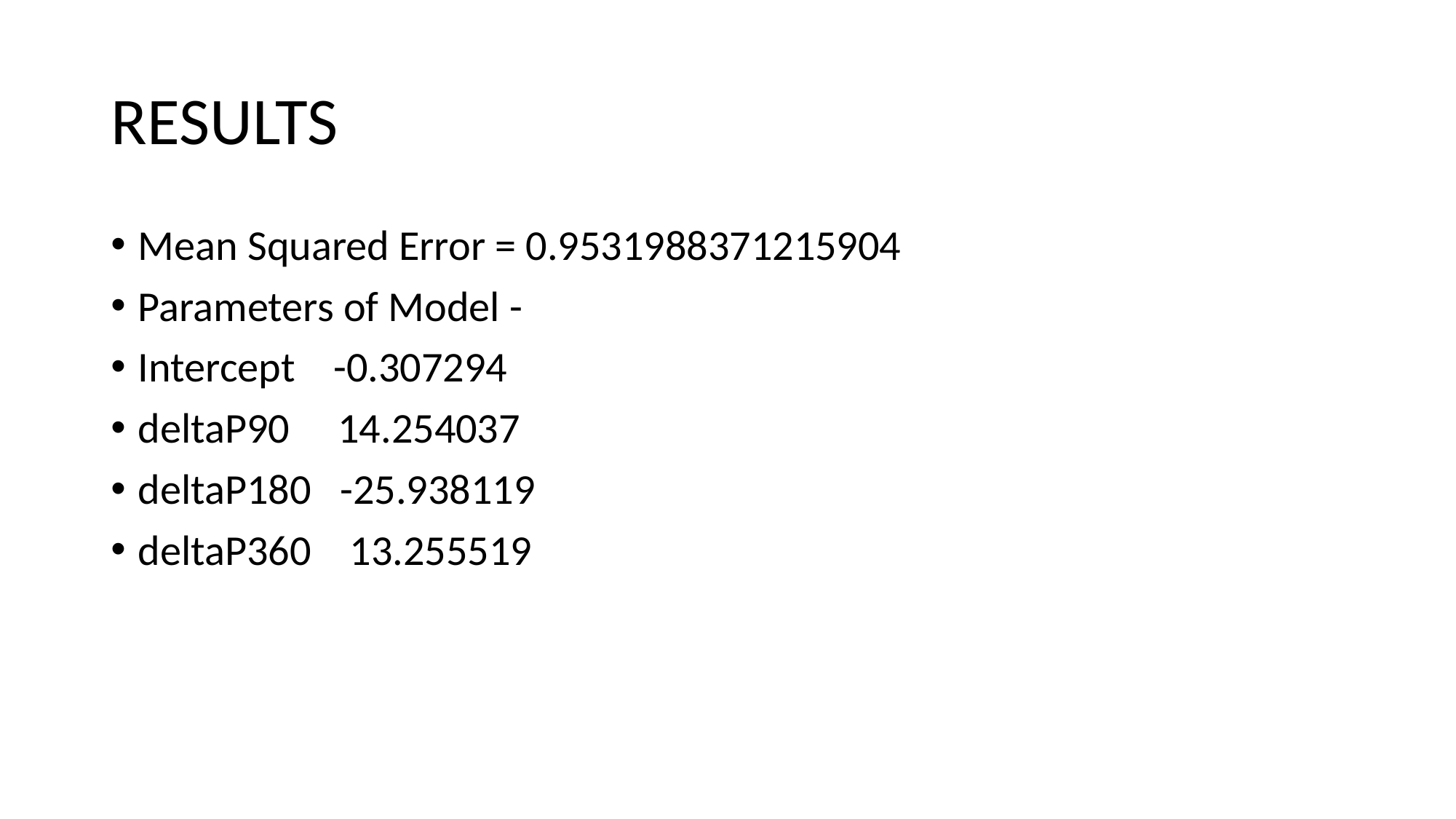

# RESULTS
Mean Squared Error = 0.9531988371215904‬
Parameters of Model -
Intercept    -0.307294
deltaP90     14.254037
deltaP180   -25.938119
deltaP360    13.255519